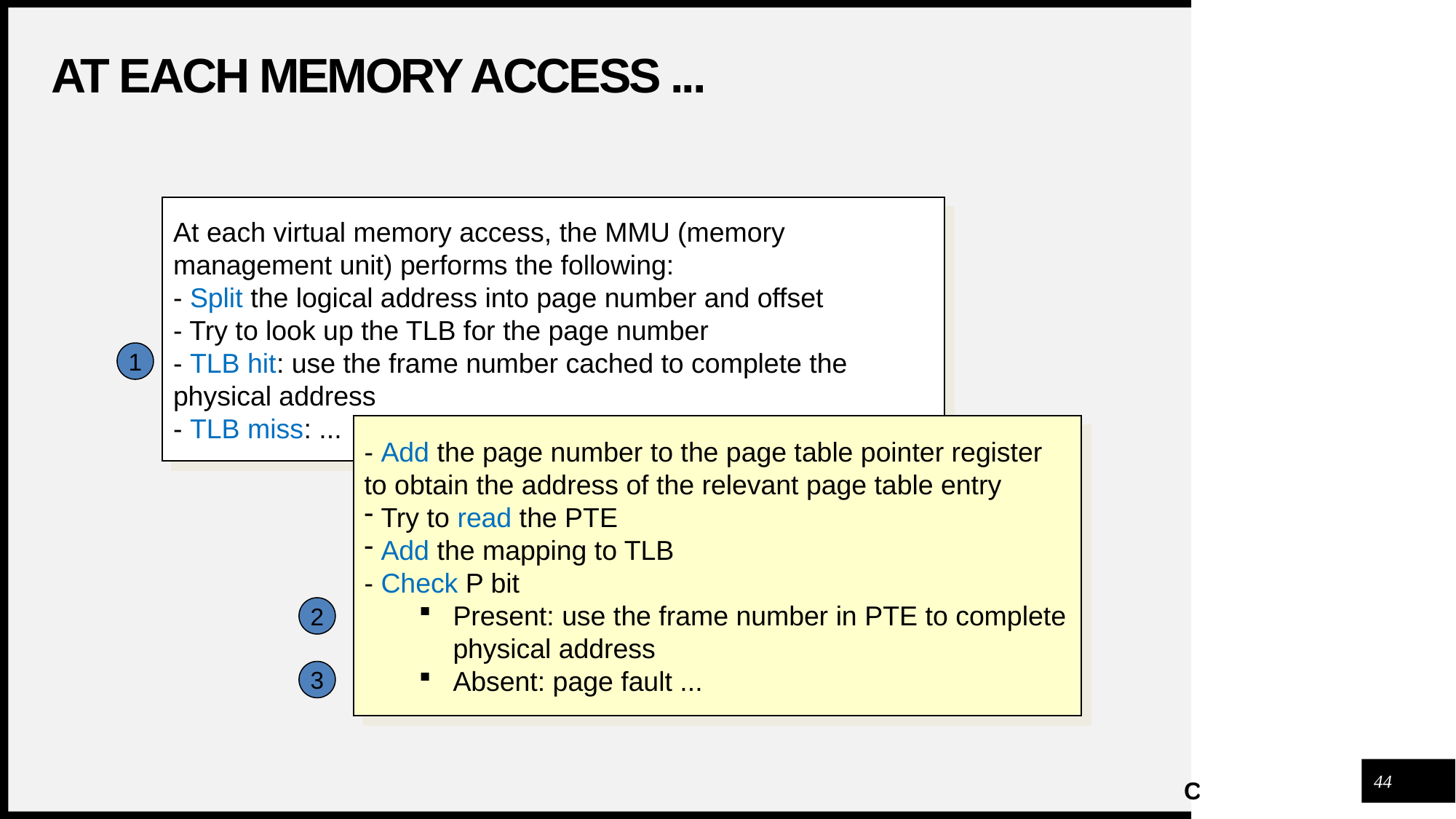

# At each memory access ...
At each virtual memory access, the MMU (memory management unit) performs the following:
- Split the logical address into page number and offset
- Try to look up the TLB for the page number
- TLB hit: use the frame number cached to complete the physical address
- TLB miss: ...
1
- Add the page number to the page table pointer register to obtain the address of the relevant page table entry
 Try to read the PTE
 Add the mapping to TLB
- Check P bit
Present: use the frame number in PTE to complete physical address
Absent: page fault ...
2
3
44